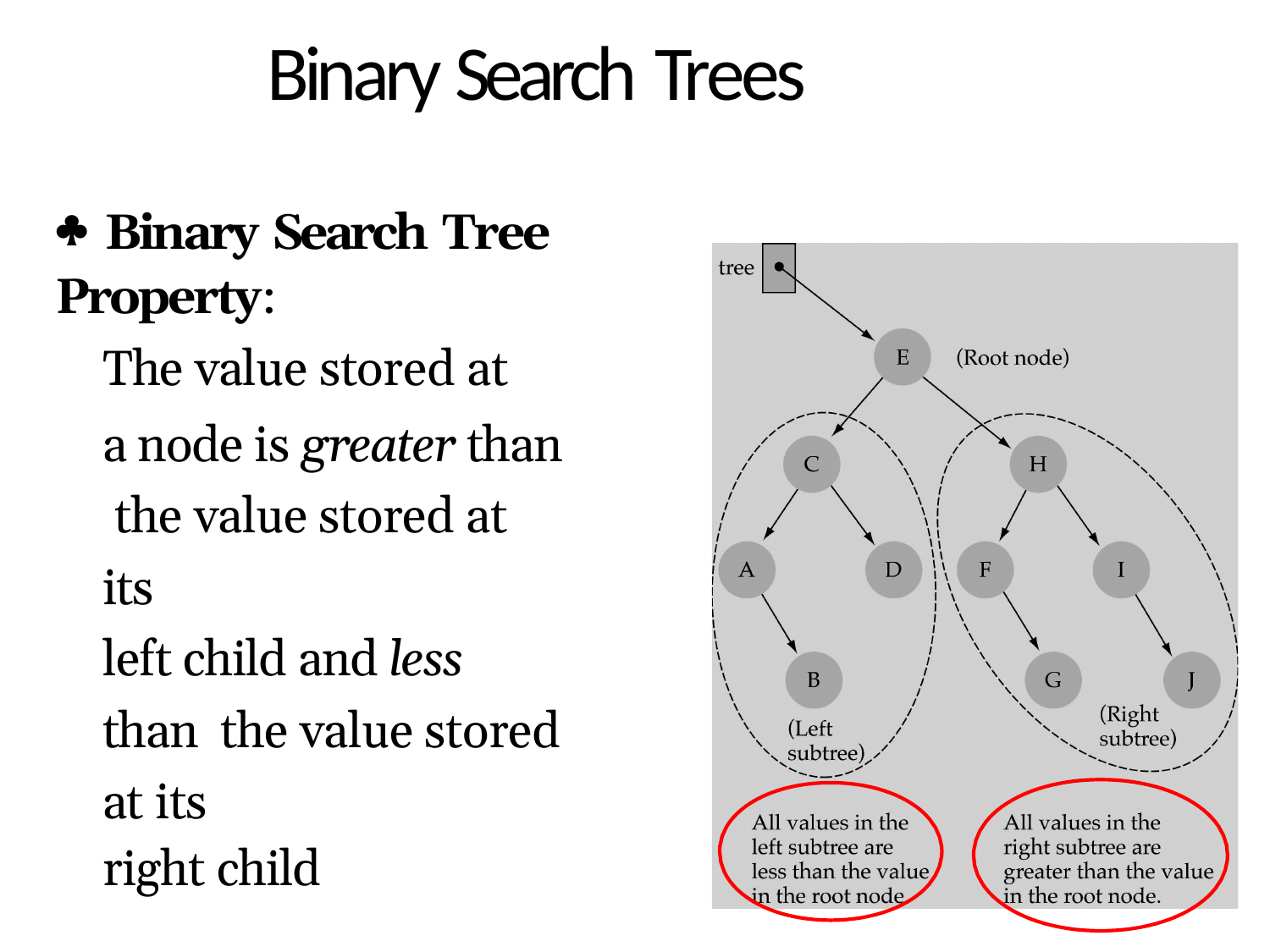

# Binary Search Trees
♣	Binary Search	Tree Property:
The value stored at
a node is greater than  the value stored at its
left child and less than  the value stored at its
right child